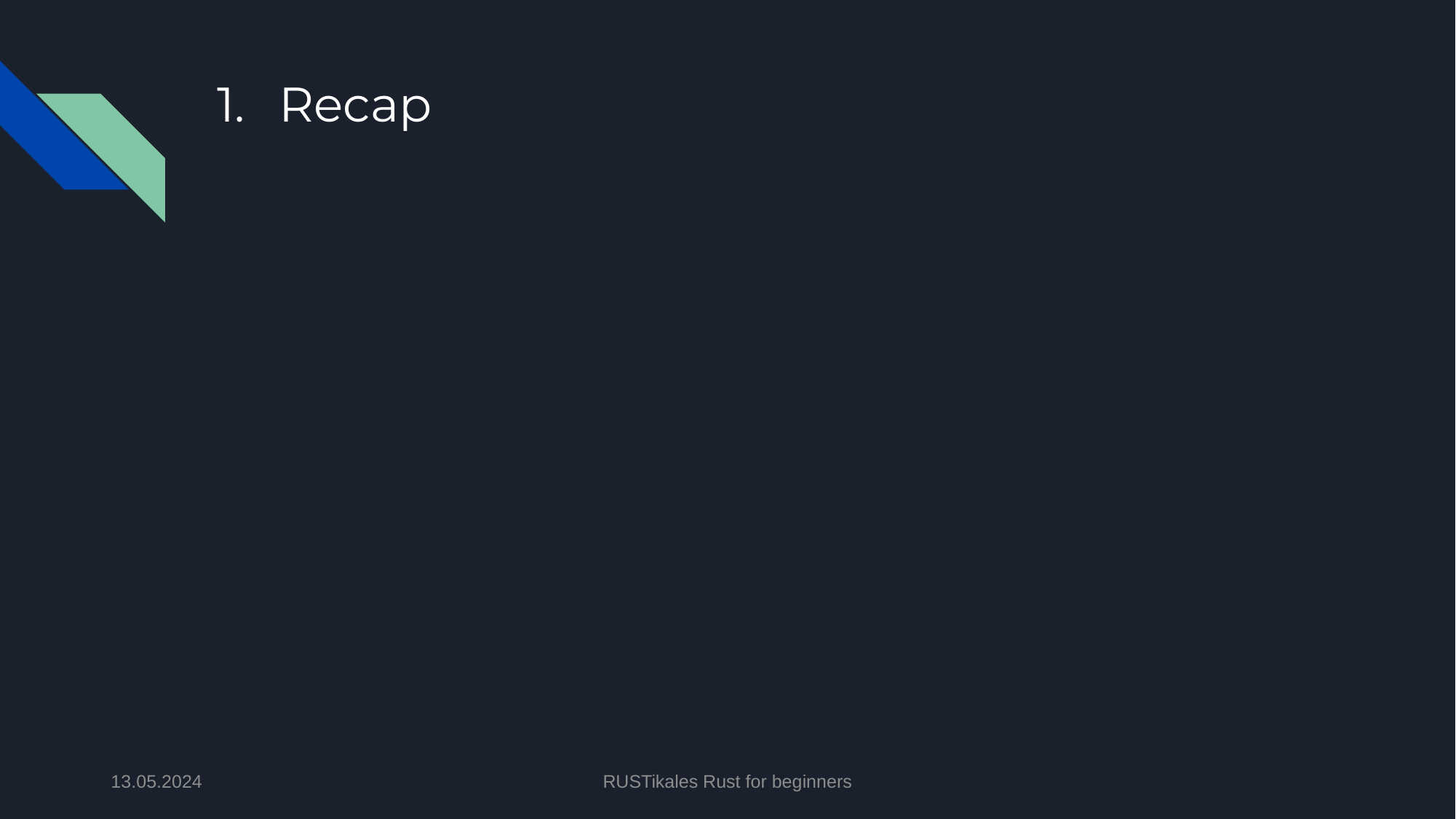

# Recap
13.05.2024
RUSTikales Rust for beginners